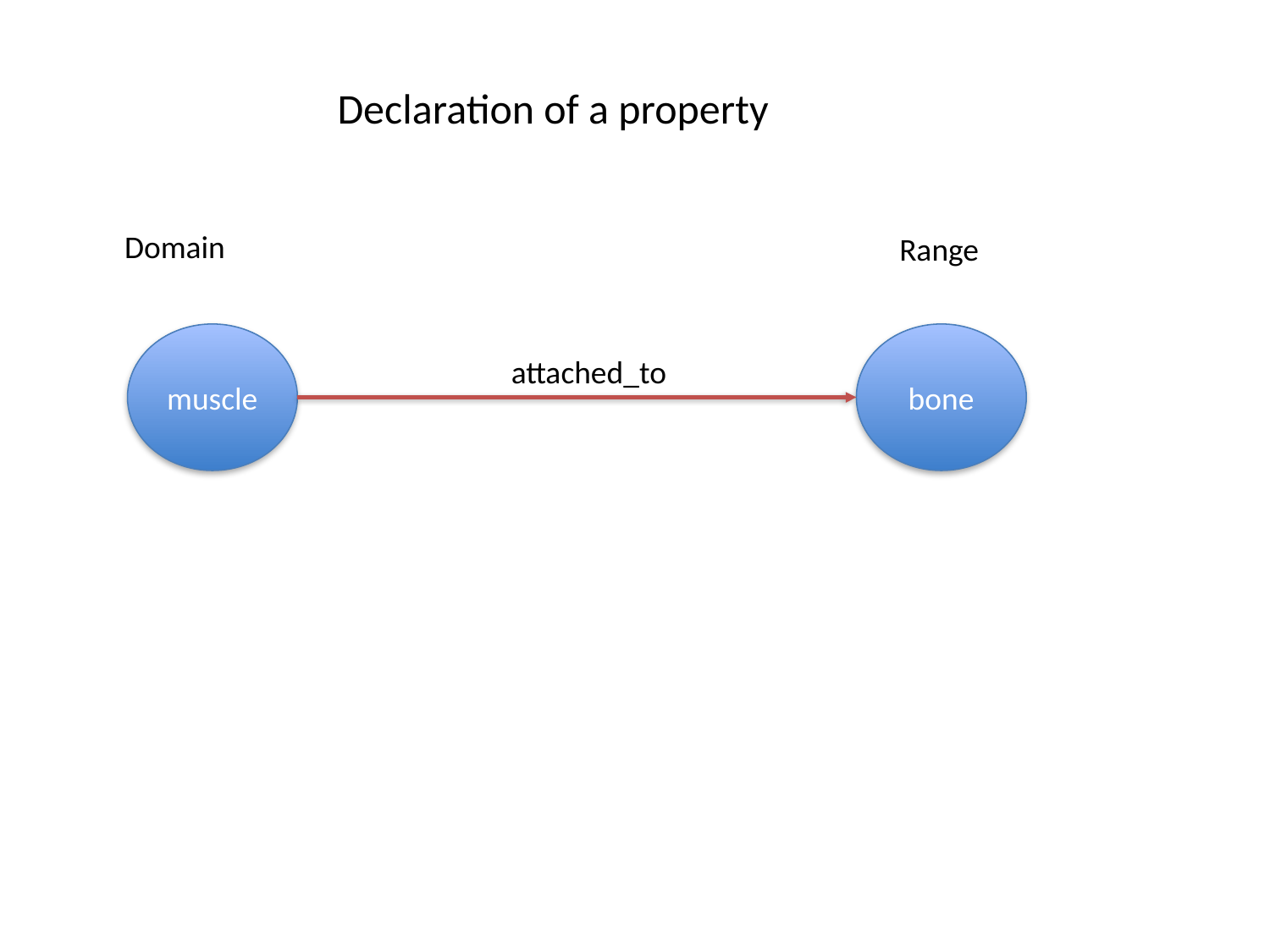

Declaration of a property
Domain
Range
muscle
bone
attached_to